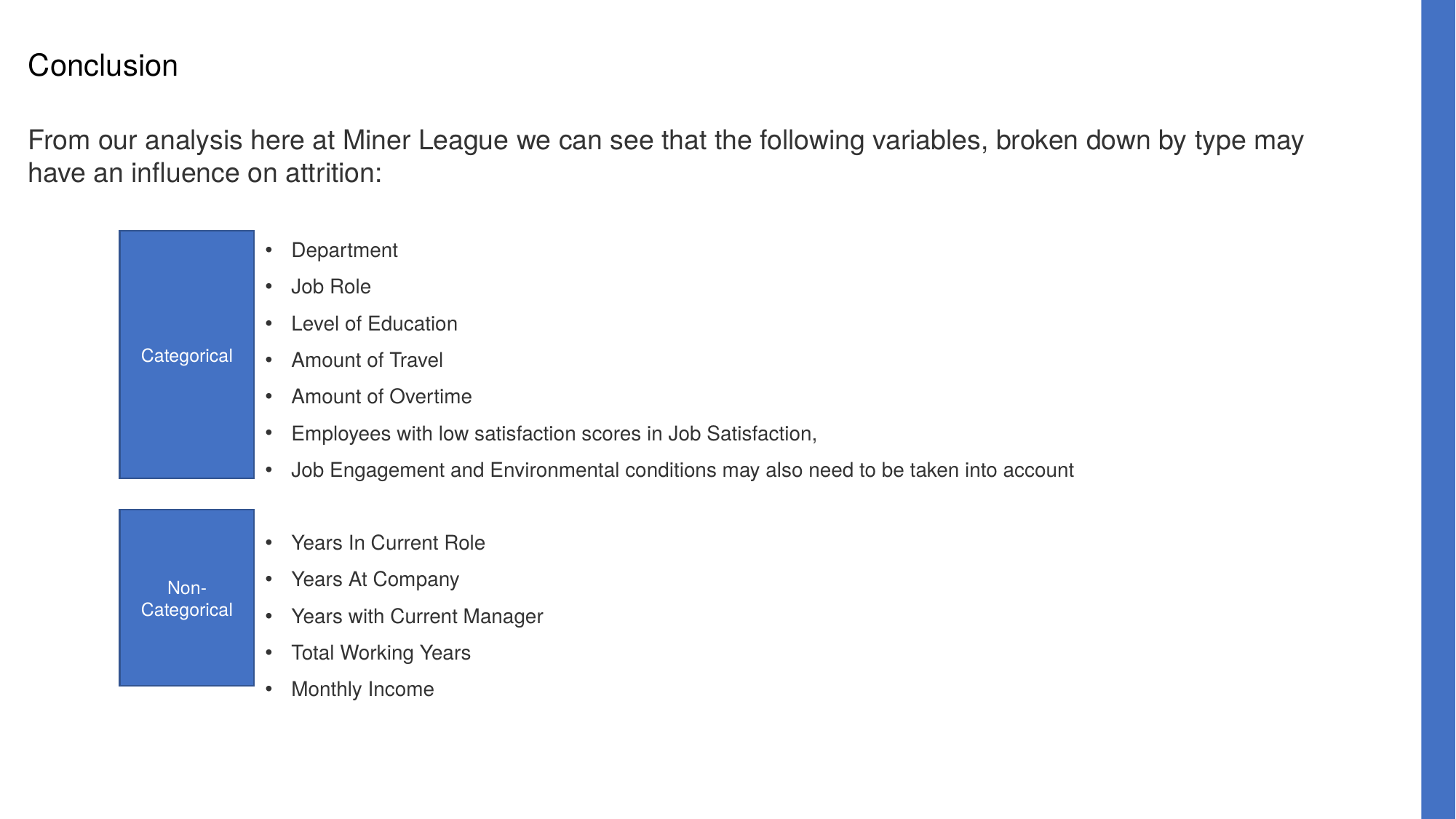

Conclusion
From our analysis here at Miner League we can see that the following variables, broken down by type may have an influence on attrition:

Department
Job Role
Level of Education
Amount of Travel
Amount of Overtime
Employees with low satisfaction scores in Job Satisfaction,
Job Engagement and Environmental conditions may also need to be taken into account

Years In Current Role
Years At Company
Years with Current Manager
Total Working Years
Monthly Income

Categorical
Non-Categorical